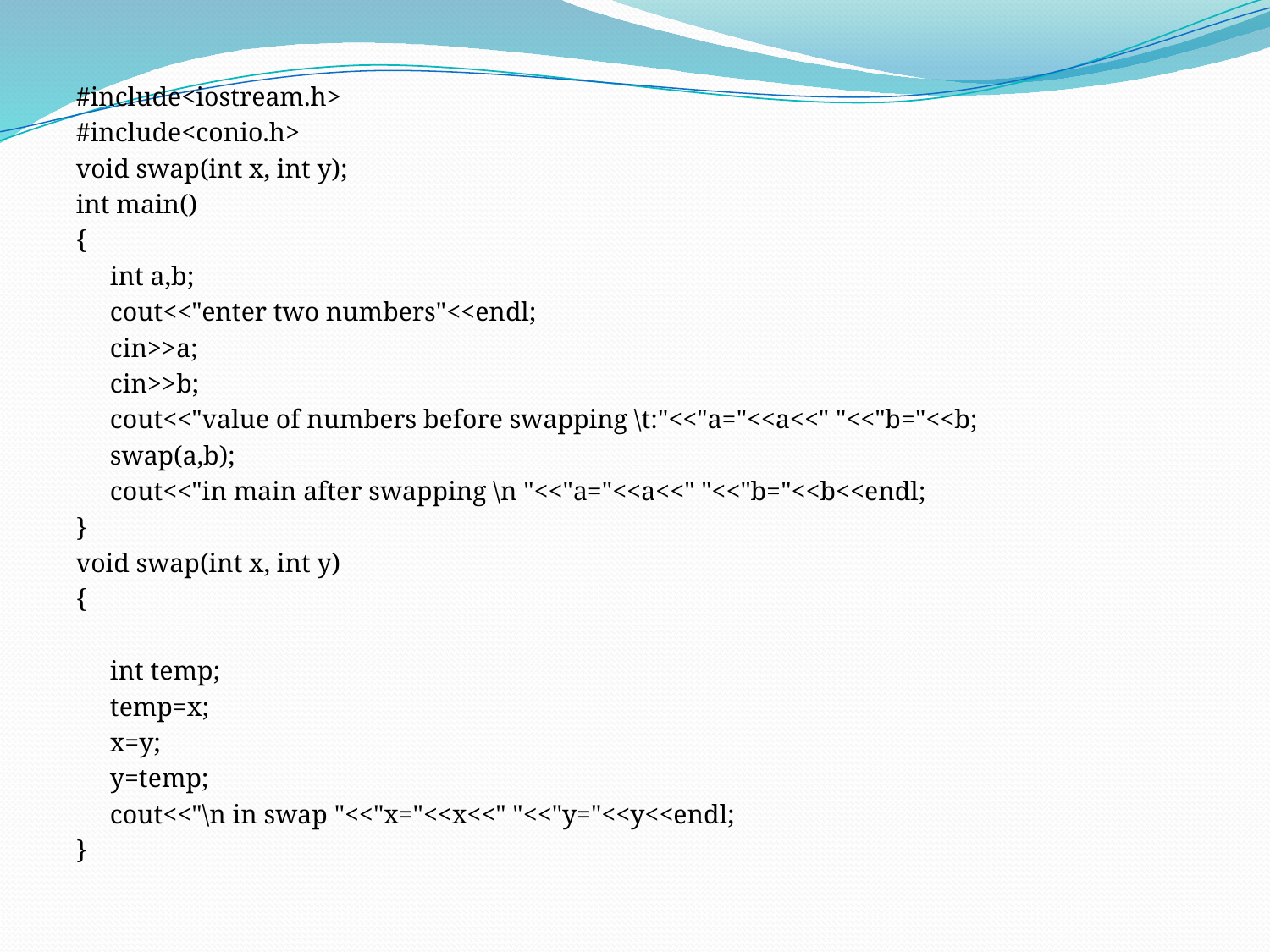

#include<iostream.h>
#include<conio.h>
void swap(int x, int y);
int main()
{
	int a,b;
	cout<<"enter two numbers"<<endl;
	cin>>a;
	cin>>b;
	cout<<"value of numbers before swapping \t:"<<"a="<<a<<" "<<"b="<<b;
	swap(a,b);
	cout<<"in main after swapping \n "<<"a="<<a<<" "<<"b="<<b<<endl;
}
void swap(int x, int y)
{

	int temp;
	temp=x;
	x=y;
	y=temp;
	cout<<"\n in swap "<<"x="<<x<<" "<<"y="<<y<<endl;
}